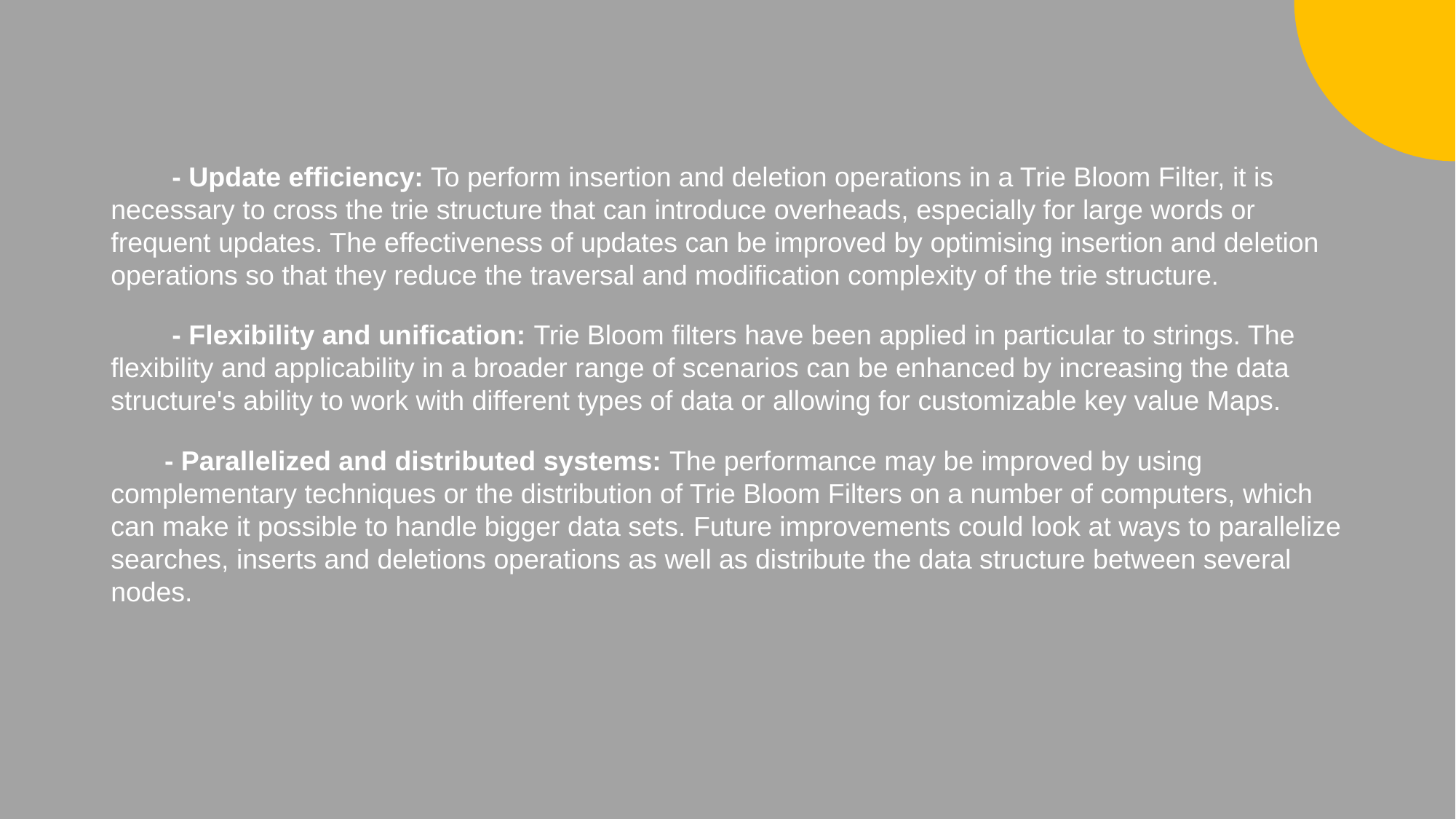

- Update efficiency: To perform insertion and deletion operations in a Trie Bloom Filter, it is necessary to cross the trie structure that can introduce overheads, especially for large words or frequent updates. The effectiveness of updates can be improved by optimising insertion and deletion operations so that they reduce the traversal and modification complexity of the trie structure.
        - Flexibility and unification: Trie Bloom filters have been applied in particular to strings. The flexibility and applicability in a broader range of scenarios can be enhanced by increasing the data structure's ability to work with different types of data or allowing for customizable key value Maps.
       - Parallelized and distributed systems: The performance may be improved by using complementary techniques or the distribution of Trie Bloom Filters on a number of computers, which can make it possible to handle bigger data sets. Future improvements could look at ways to parallelize searches, inserts and deletions operations as well as distribute the data structure between several nodes.